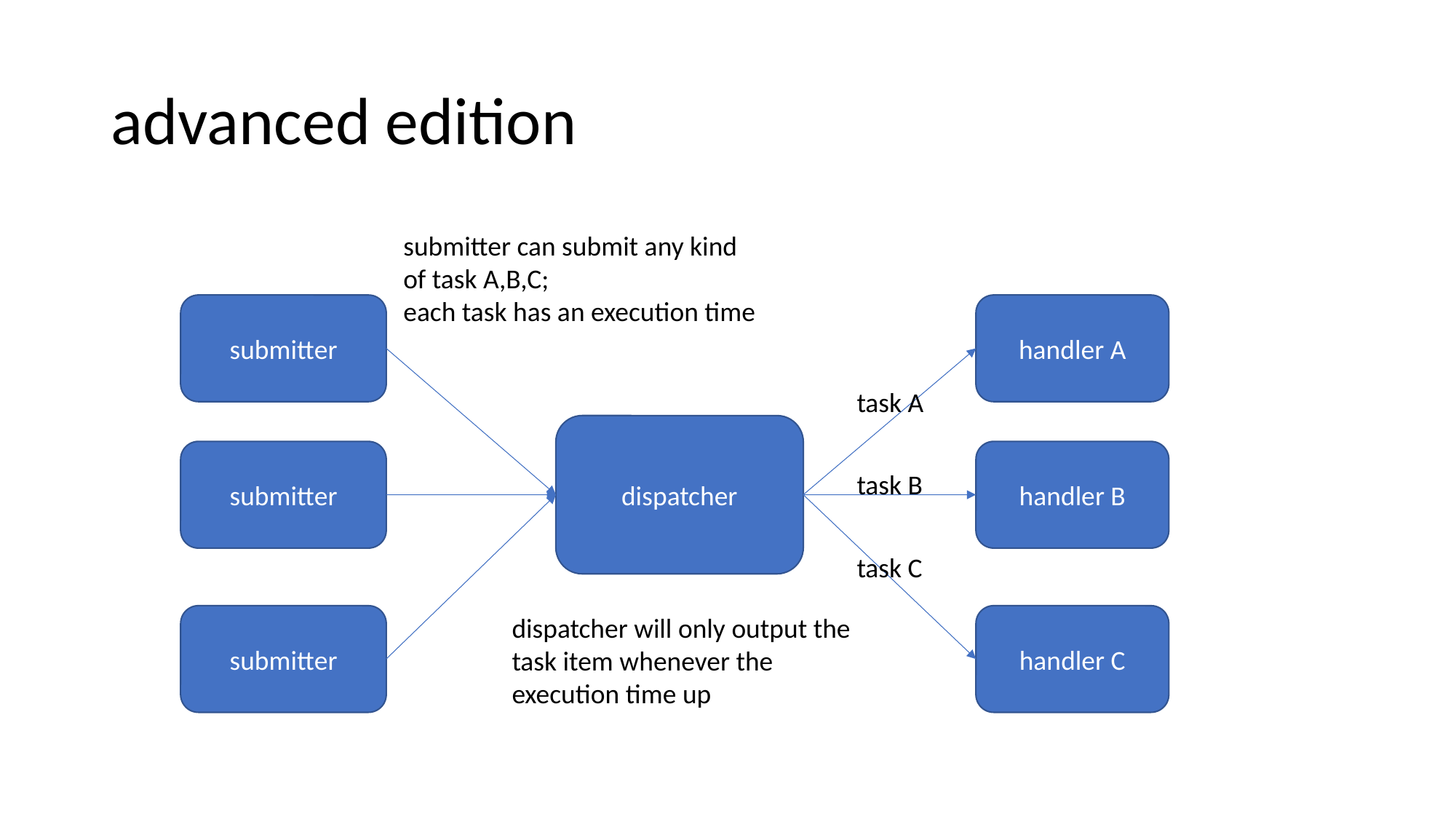

# advanced edition
submitter can submit any kind of task A,B,C;
each task has an execution time
submitter
handler A
task A
dispatcher
submitter
handler B
task B
task C
dispatcher will only output the task item whenever the execution time up
handler C
submitter